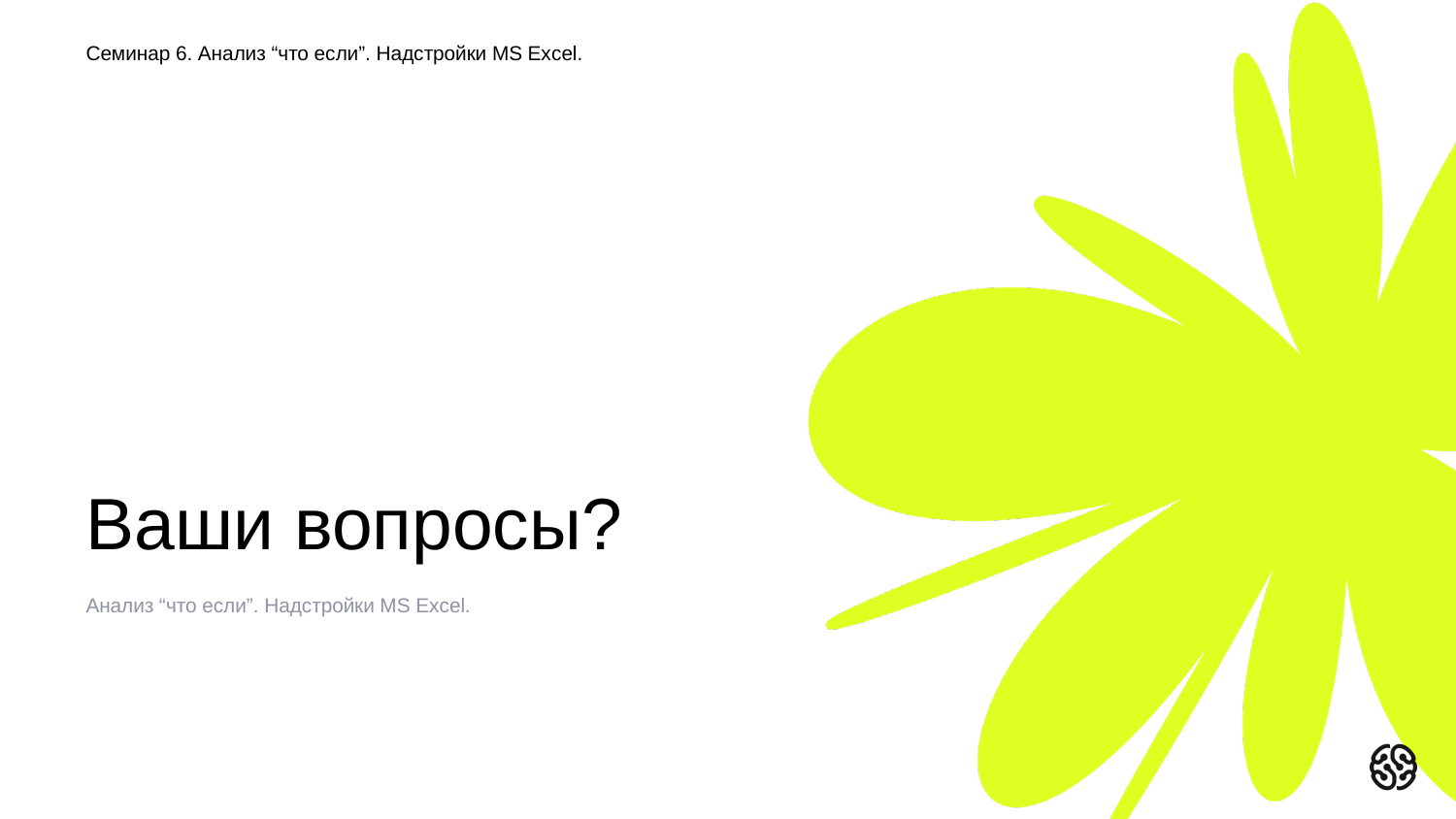

Семинар 6. Анализ “что если”. Надстройки MS Excel.
# Ваши вопросы?
Анализ “что если”. Надстройки MS Excel.